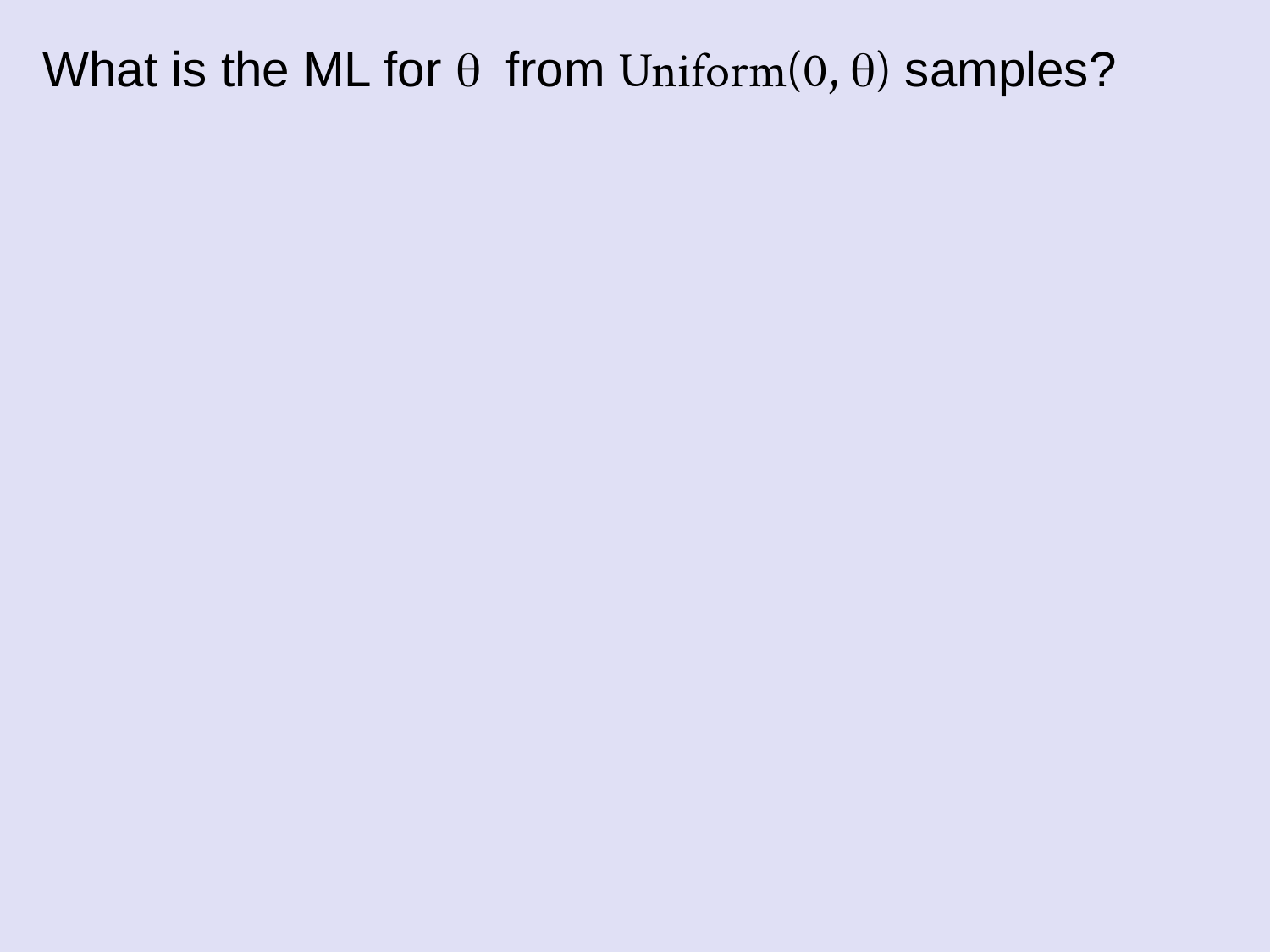

What is the ML for θ from Uniform(0, θ) samples?